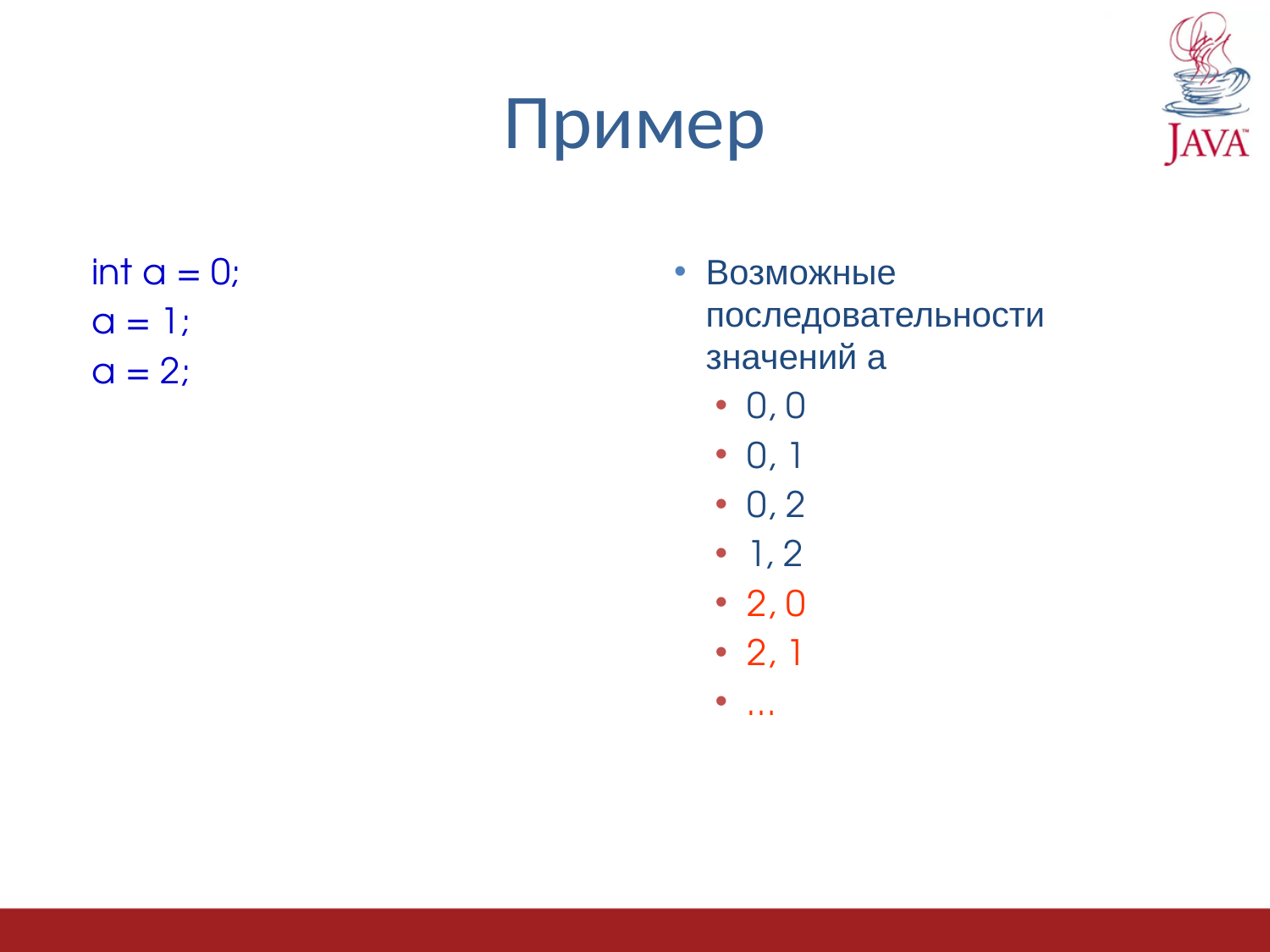

# Пример

int a = 0;
a = 1;
a = 2;
Возможные последовательности значений а
0, 0
0, 1
0, 2
1, 2
2, 0
2, 1
…